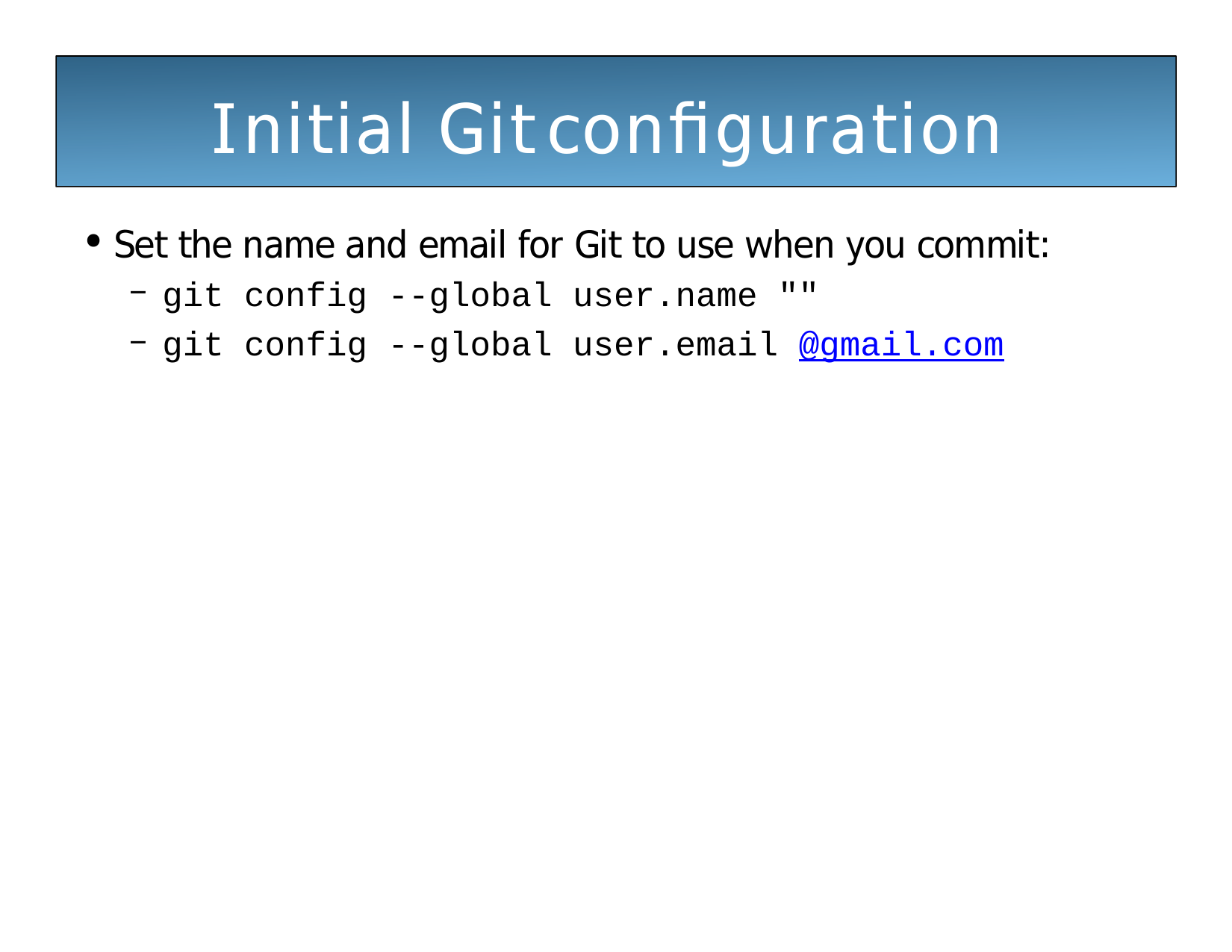

# Initial Git	configuration
Set the name and email for Git to use when you commit:
git config --global user.name ""
git config --global user.email @gmail.com